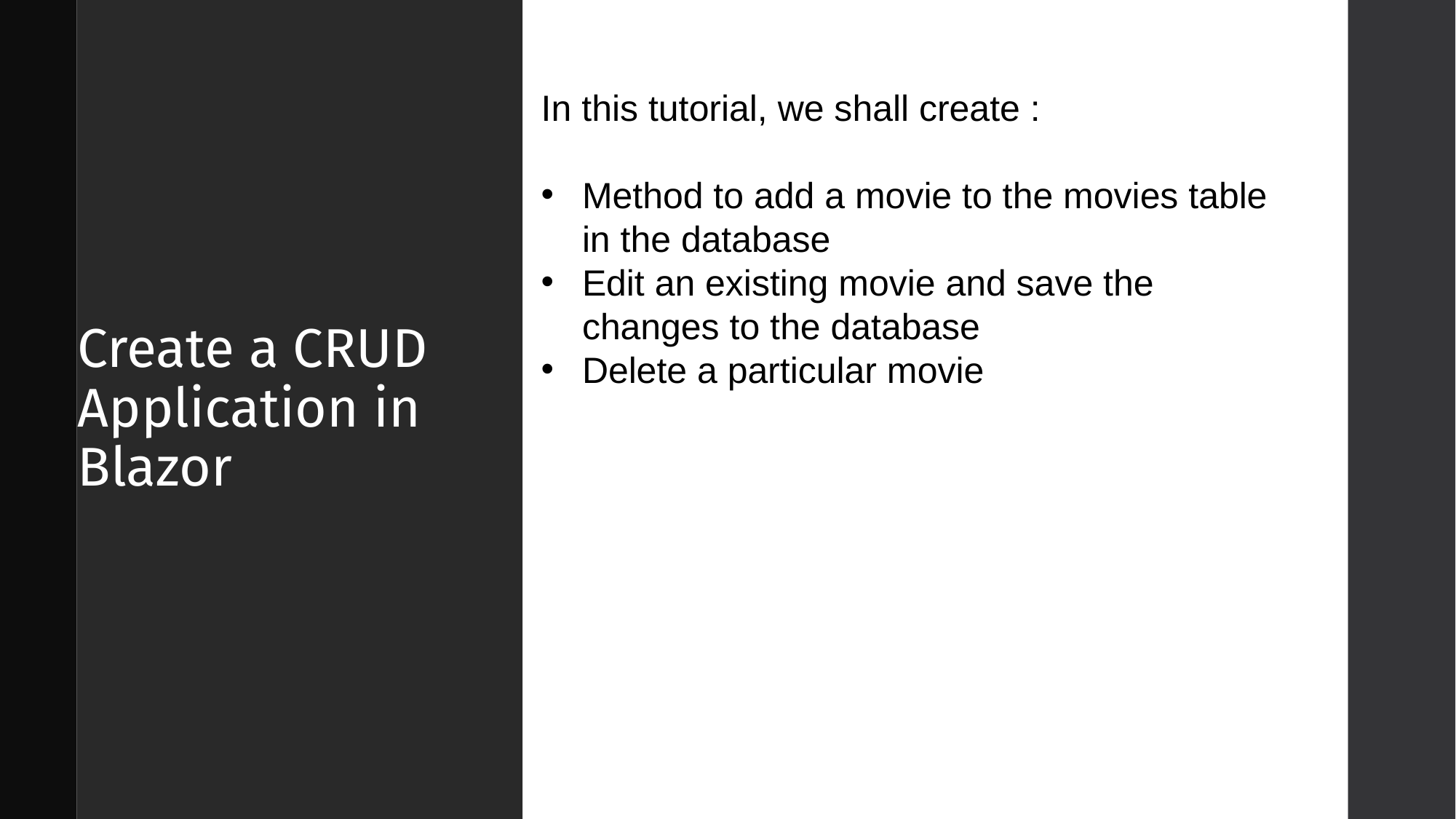

# Create a CRUD Application in Blazor
In this tutorial, we shall create :

Method to add a movie to the movies table in the database
Edit an existing movie and save the changes to the database
Delete a particular movie